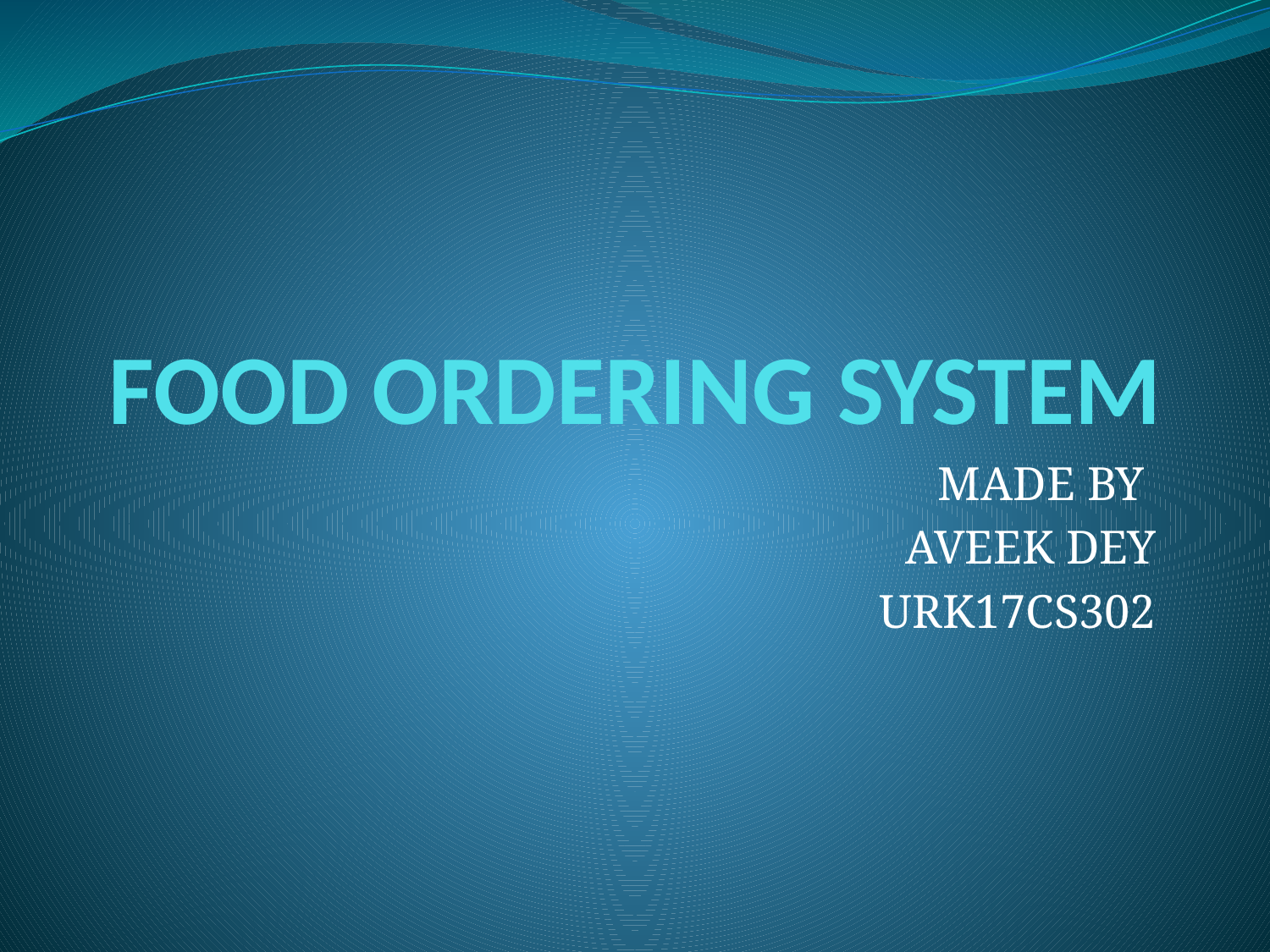

# FOOD ORDERING SYSTEM
MADE BY
AVEEK DEY
URK17CS302